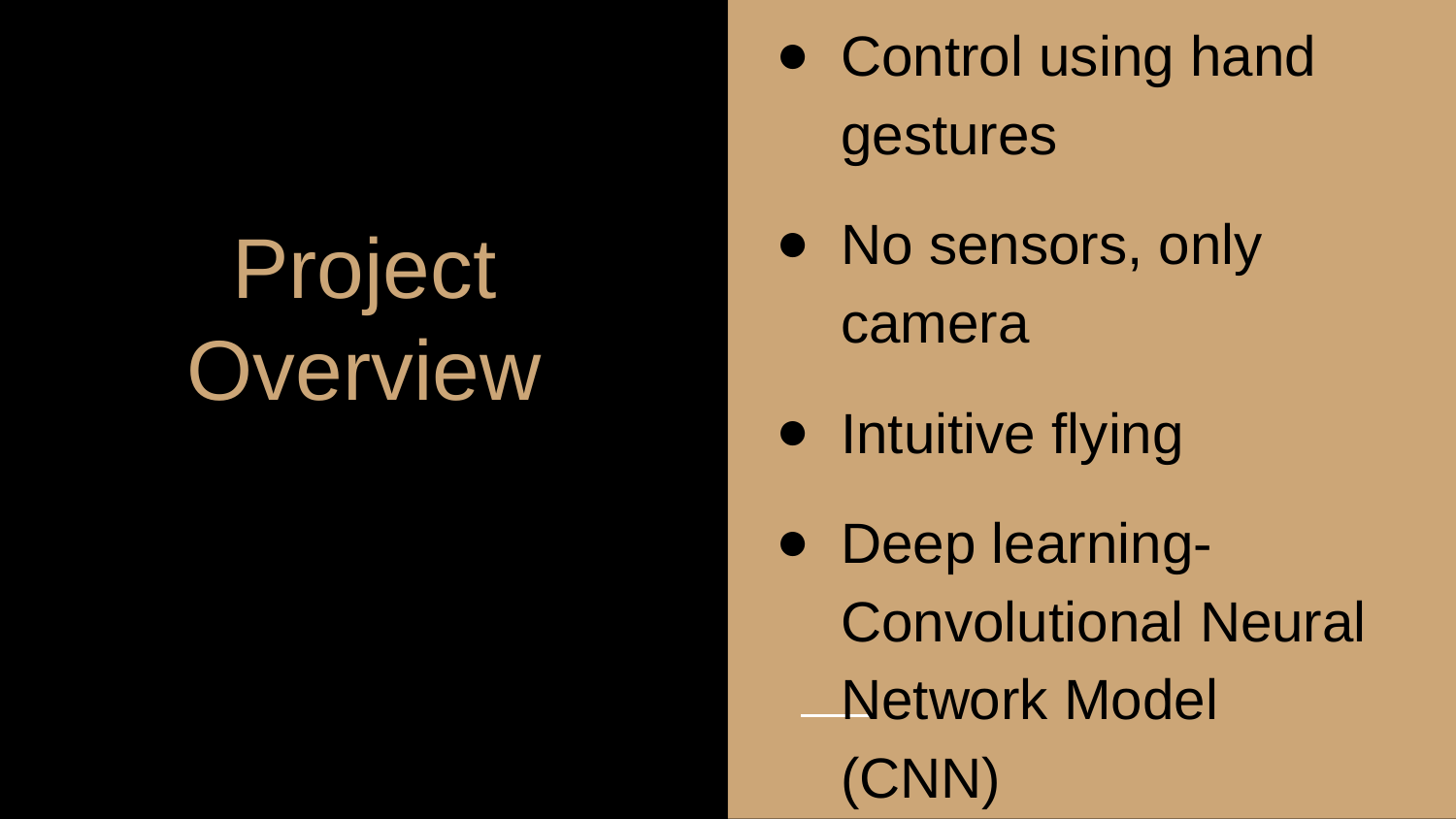

Control using hand gestures
No sensors, only camera
Intuitive flying
Deep learning-Convolutional Neural Network Model (CNN)
# Project Overview